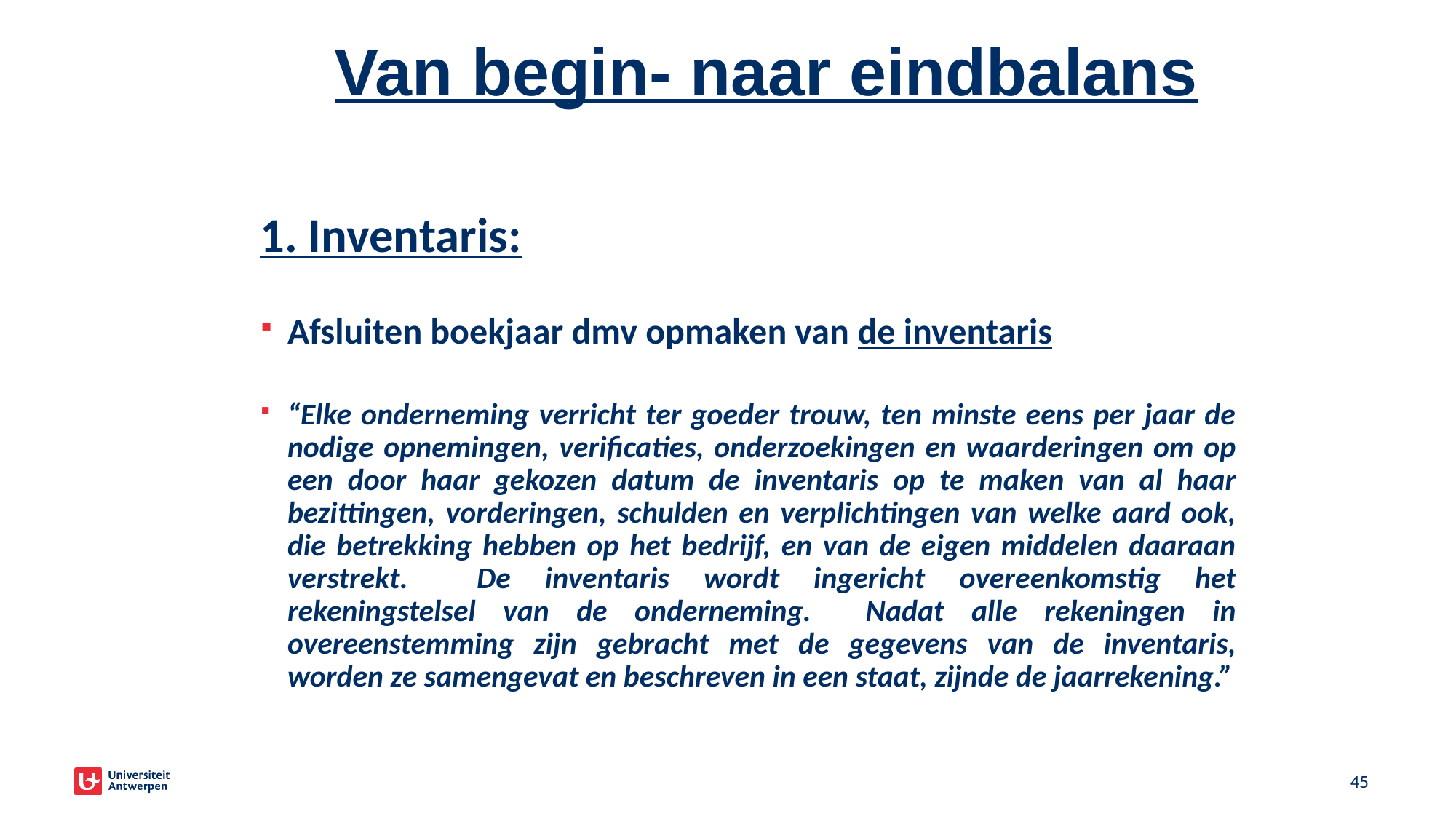

# Van begin- naar eindbalans
1. Inventaris:

Afsluiten boekjaar dmv opmaken van de inventaris

“Elke onderneming verricht ter goeder trouw, ten minste eens per jaar de nodige opnemingen, verificaties, onderzoekingen en waarderingen om op een door haar gekozen datum de inventaris op te maken van al haar bezittingen, vorderingen, schulden en verplichtingen van welke aard ook, die betrekking hebben op het bedrijf, en van de eigen middelen daaraan verstrekt.  De inventaris wordt ingericht overeenkomstig het rekeningstelsel van de onderneming.  Nadat alle rekeningen in overeenstemming zijn gebracht met de gegevens van de inventaris, worden ze samengevat en beschreven in een staat, zijnde de jaarrekening.”
45